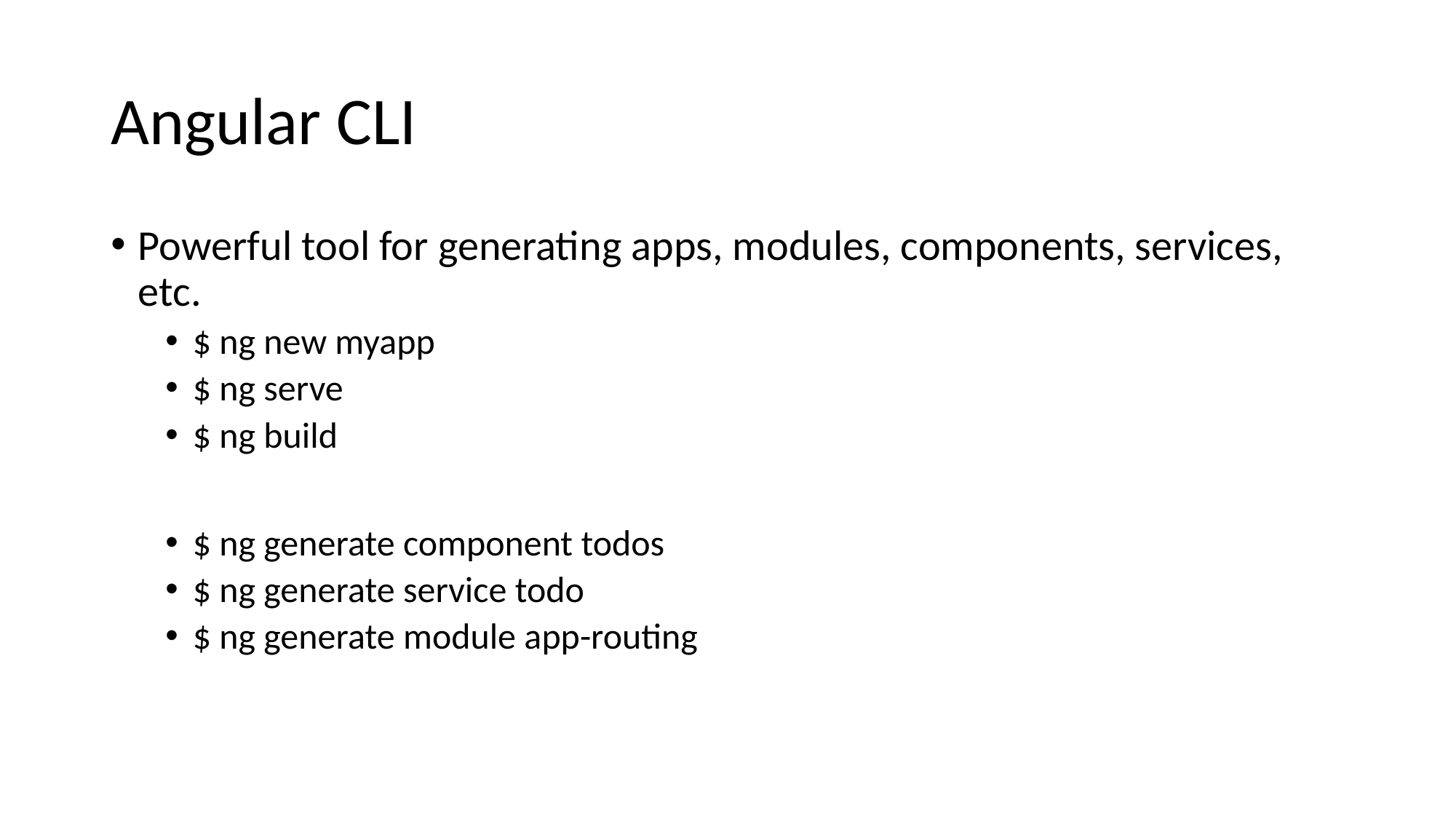

# Angular CLI
Powerful tool for generating apps, modules, components, services, etc.
$ ng new myapp
$ ng serve
$ ng build

$ ng generate component todos
$ ng generate service todo
$ ng generate module app-routing